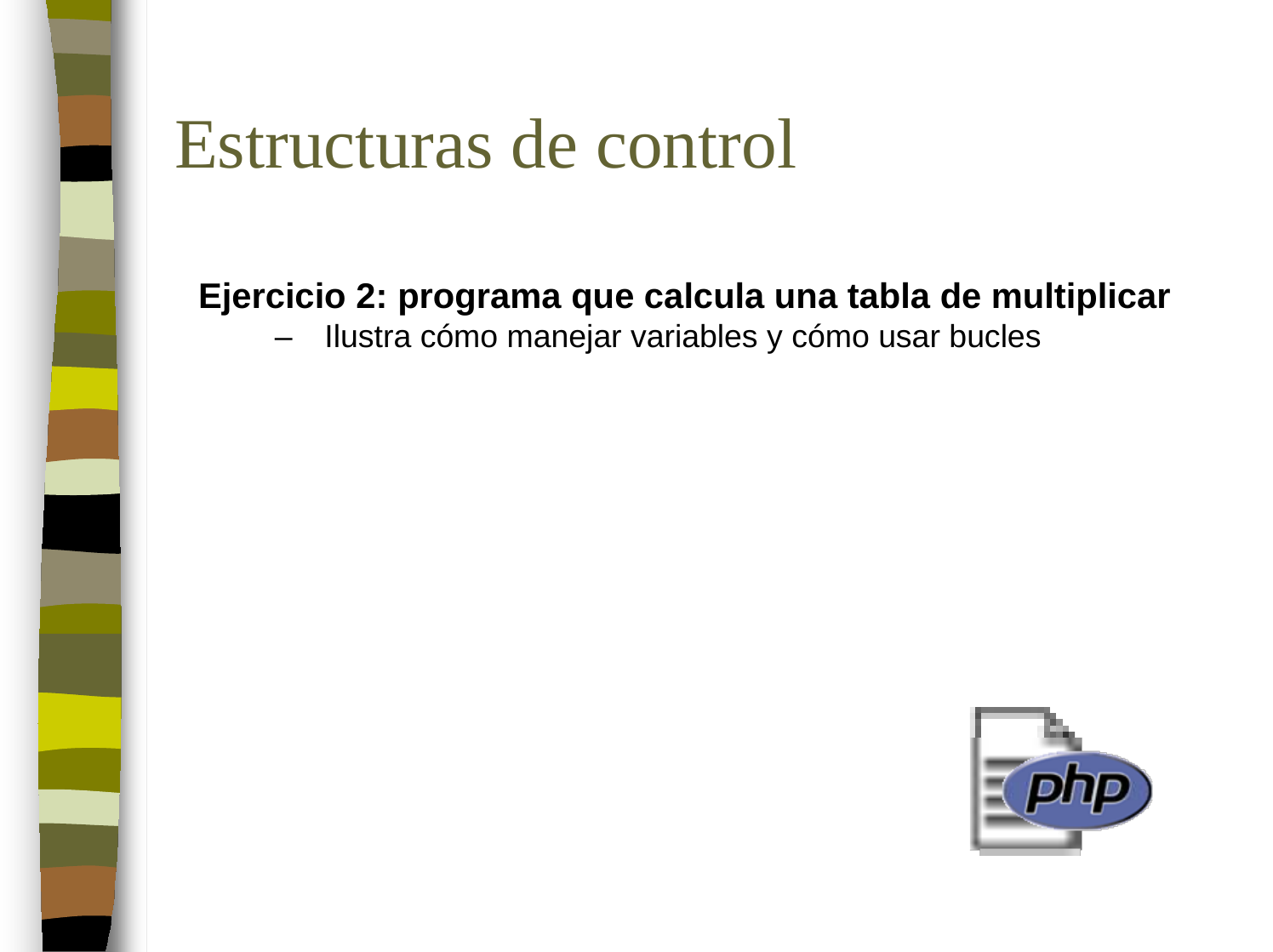

Estructuras de control

   Ejercicio 2: programa que calcula una tabla de multiplicar
–
Ilustra cómo manejar variables y cómo usar bucles